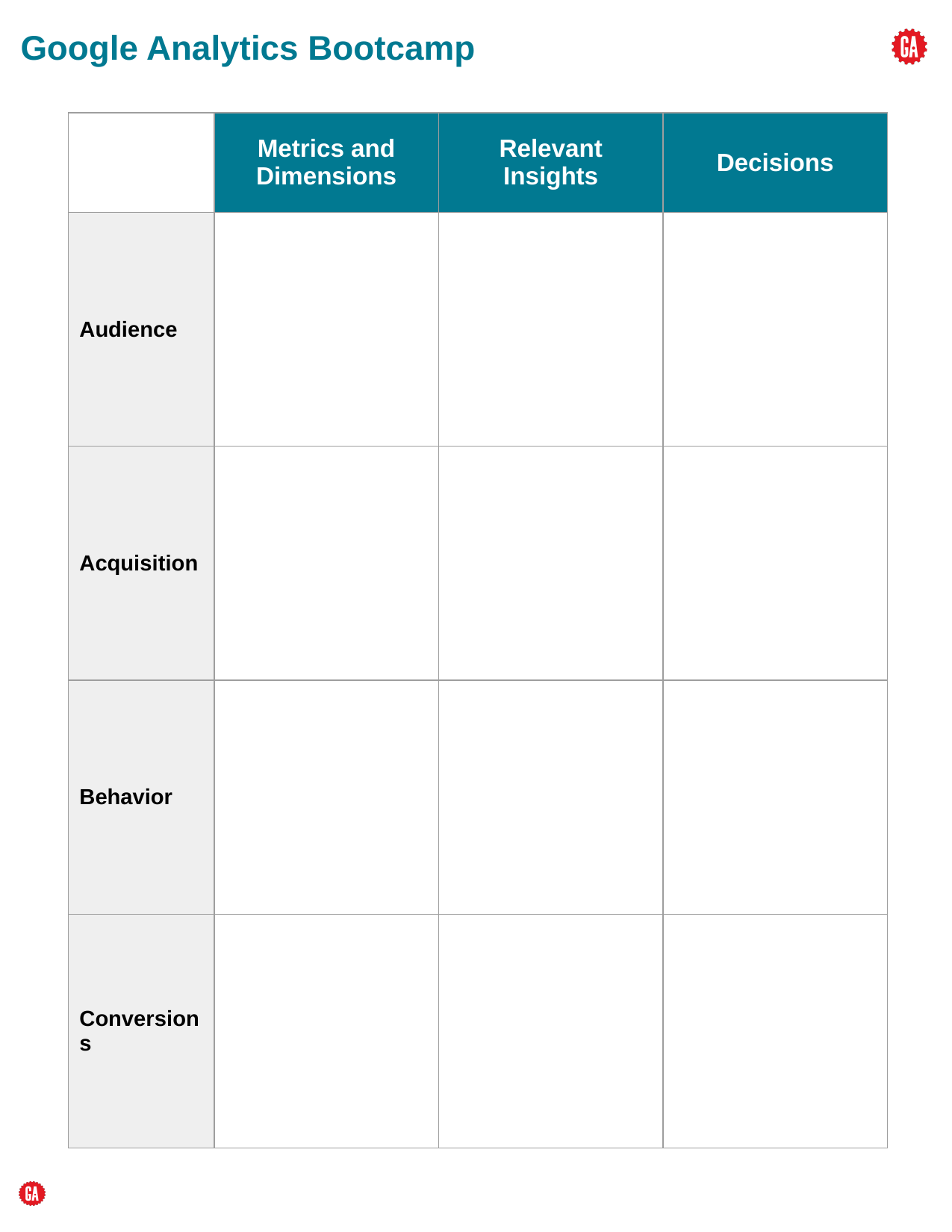

|  | Metrics and Dimensions | Relevant Insights | Decisions |
| --- | --- | --- | --- |
| Audience |  |  |  |
| Acquisition |  |  |  |
| Behavior |  |  |  |
| Conversions |  |  |  |